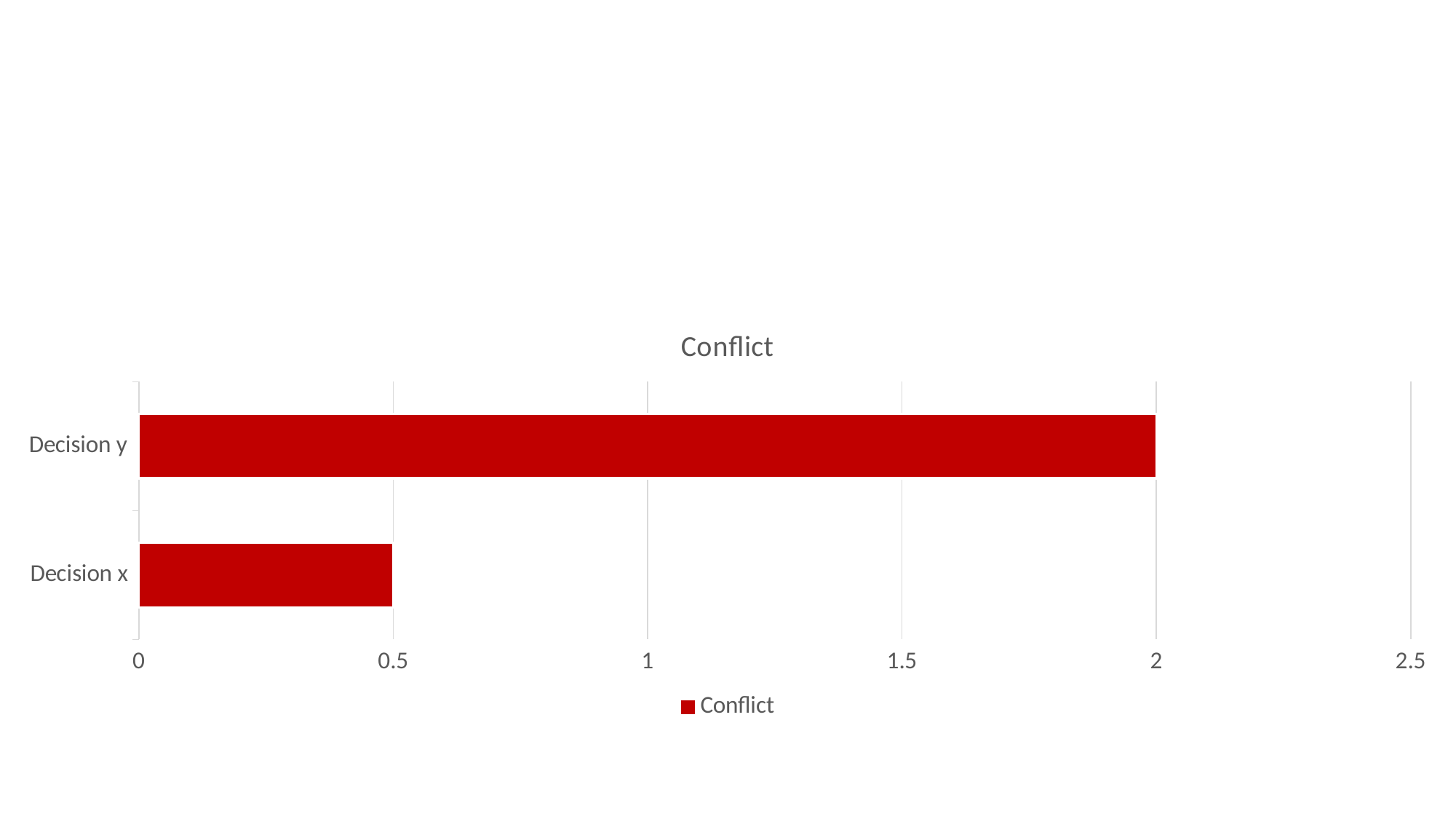

### Chart:

| Category | Conflict |
|---|---|
| Decision x | 0.5 |
| Decision y | 2.0 |